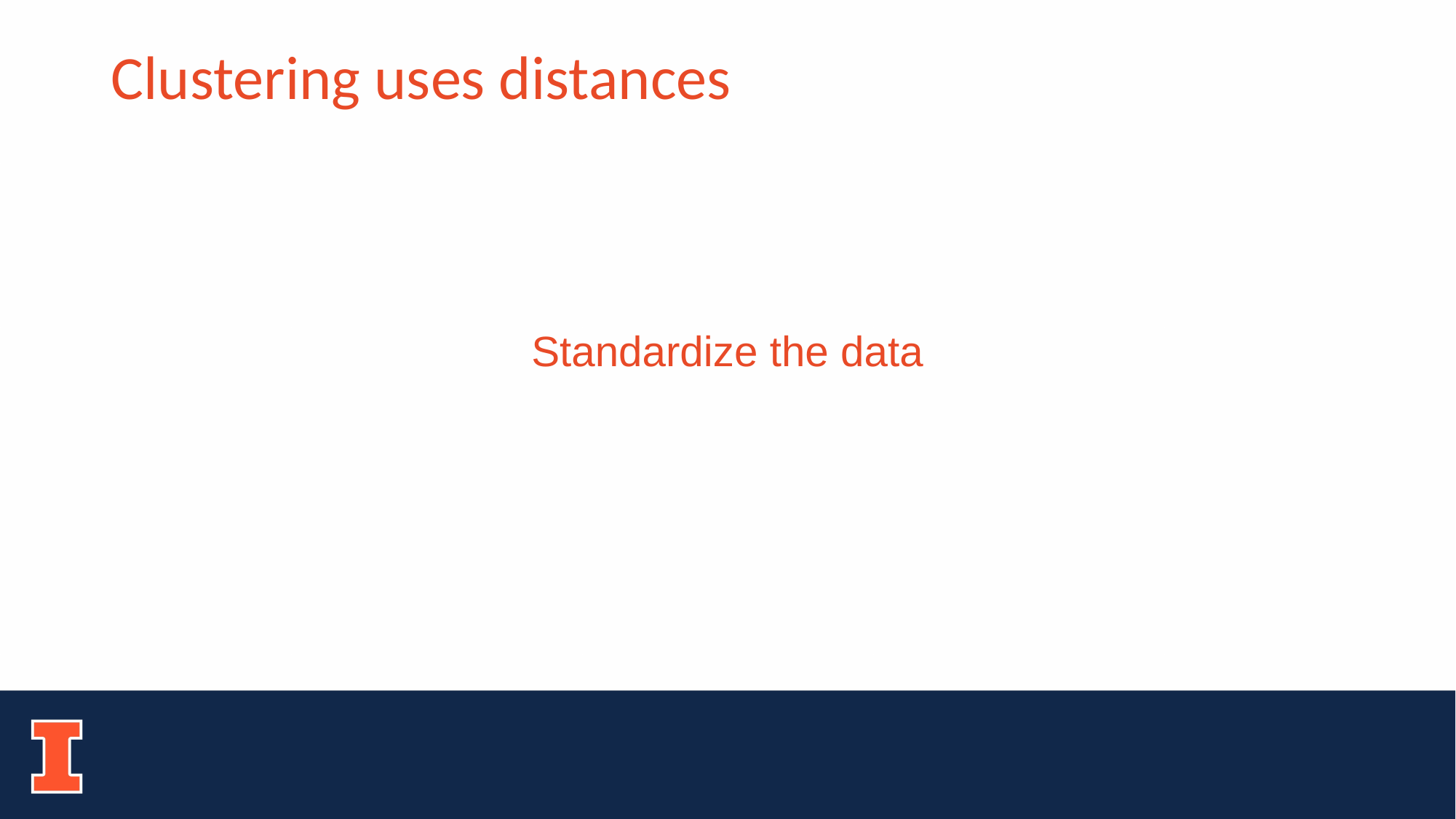

# Clustering uses distances

Standardize the data